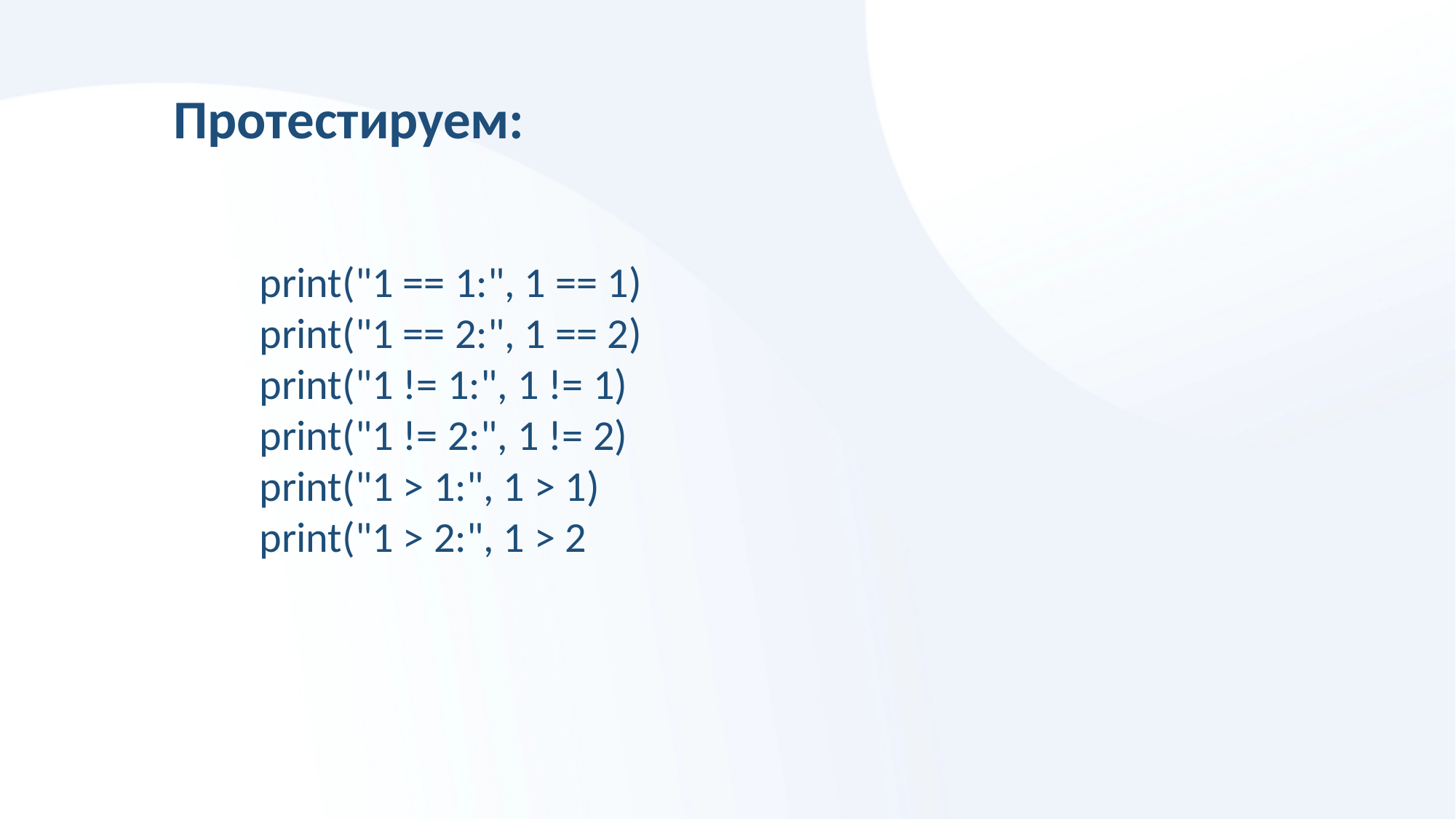

Протестируем:
print("1 == 1:", 1 == 1)
print("1 == 2:", 1 == 2)
print("1 != 1:", 1 != 1)
print("1 != 2:", 1 != 2)
print("1 > 1:", 1 > 1)
print("1 > 2:", 1 > 2